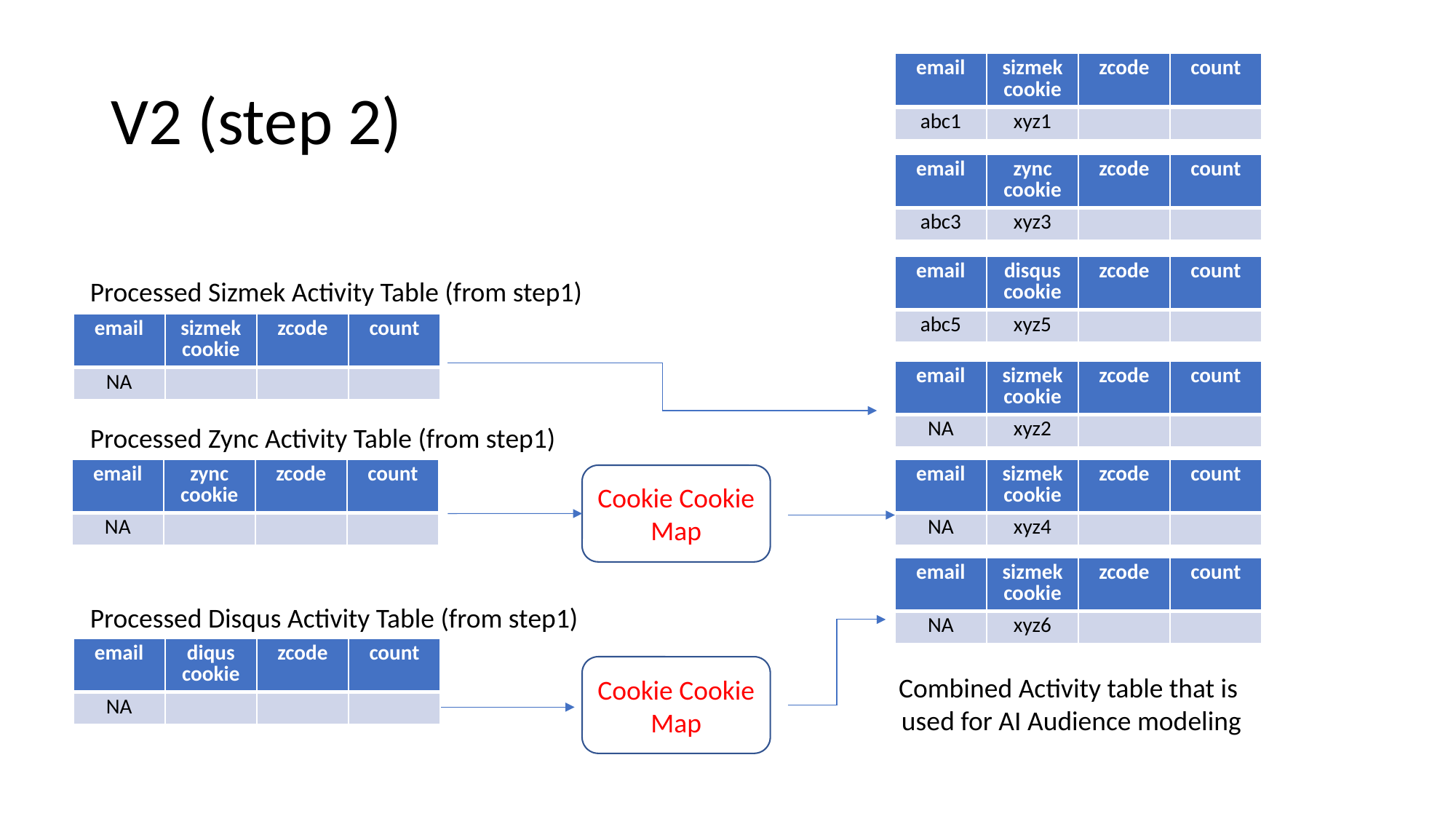

# V2 (step 2)
| email | sizmek cookie | zcode | count |
| --- | --- | --- | --- |
| abc1 | xyz1 |  |  |
| email | zync cookie | zcode | count |
| --- | --- | --- | --- |
| abc3 | xyz3 |  |  |
| email | disqus cookie | zcode | count |
| --- | --- | --- | --- |
| abc5 | xyz5 |  |  |
Processed Sizmek Activity Table (from step1)
| email | sizmek cookie | zcode | count |
| --- | --- | --- | --- |
| NA |  |  |  |
| email | sizmek cookie | zcode | count |
| --- | --- | --- | --- |
| NA | xyz2 |  |  |
Processed Zync Activity Table (from step1)
| email | zync cookie | zcode | count |
| --- | --- | --- | --- |
| NA |  |  |  |
| email | sizmek cookie | zcode | count |
| --- | --- | --- | --- |
| NA | xyz4 |  |  |
Cookie Cookie Map
| email | sizmek cookie | zcode | count |
| --- | --- | --- | --- |
| NA | xyz6 |  |  |
Processed Disqus Activity Table (from step1)
| email | diqus cookie | zcode | count |
| --- | --- | --- | --- |
| NA |  |  |  |
Cookie Cookie Map
Combined Activity table that is
used for AI Audience modeling